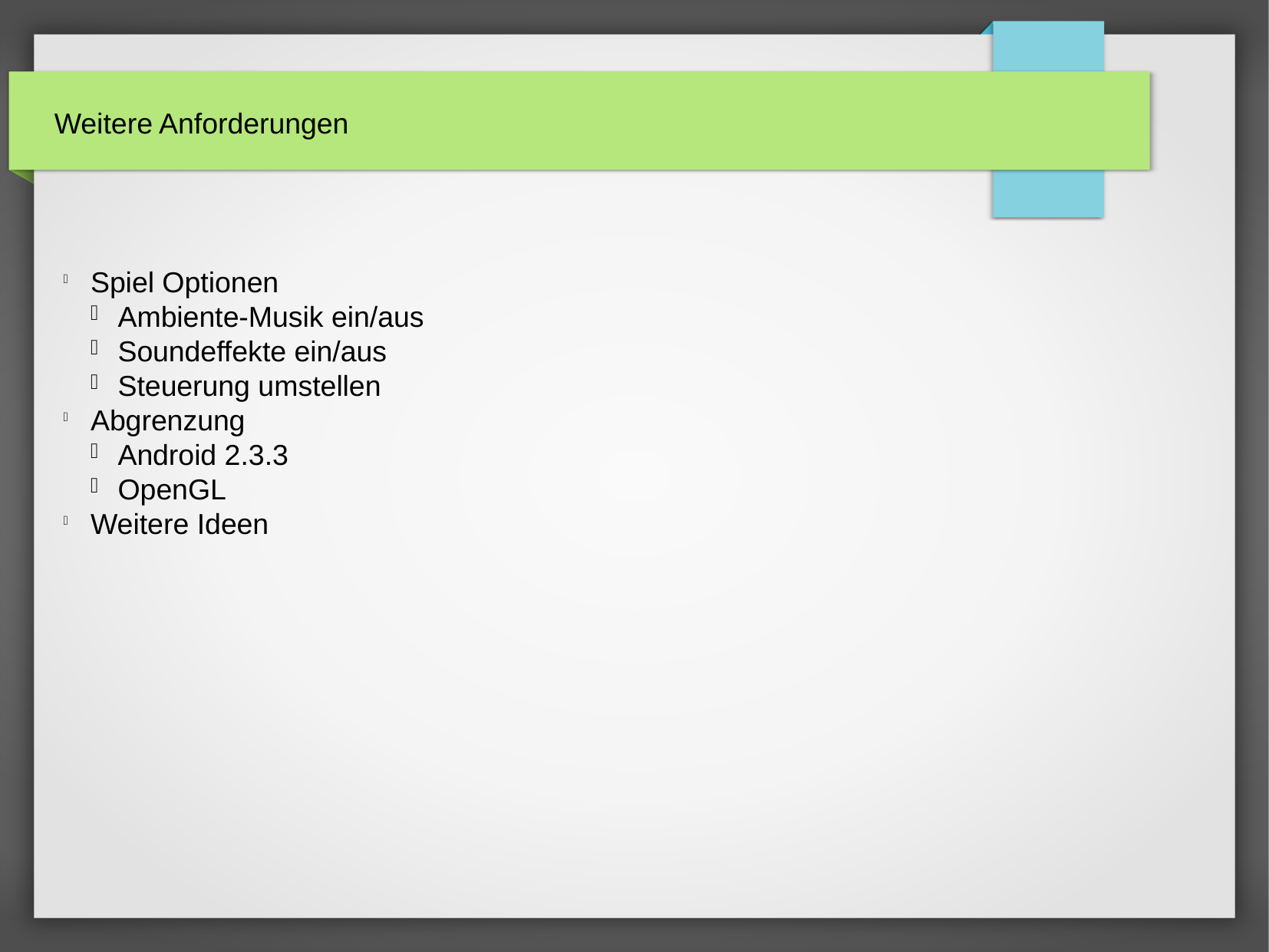

Weitere Anforderungen
Spiel Optionen
Ambiente-Musik ein/aus
Soundeffekte ein/aus
Steuerung umstellen
Abgrenzung
Android 2.3.3
OpenGL
Weitere Ideen